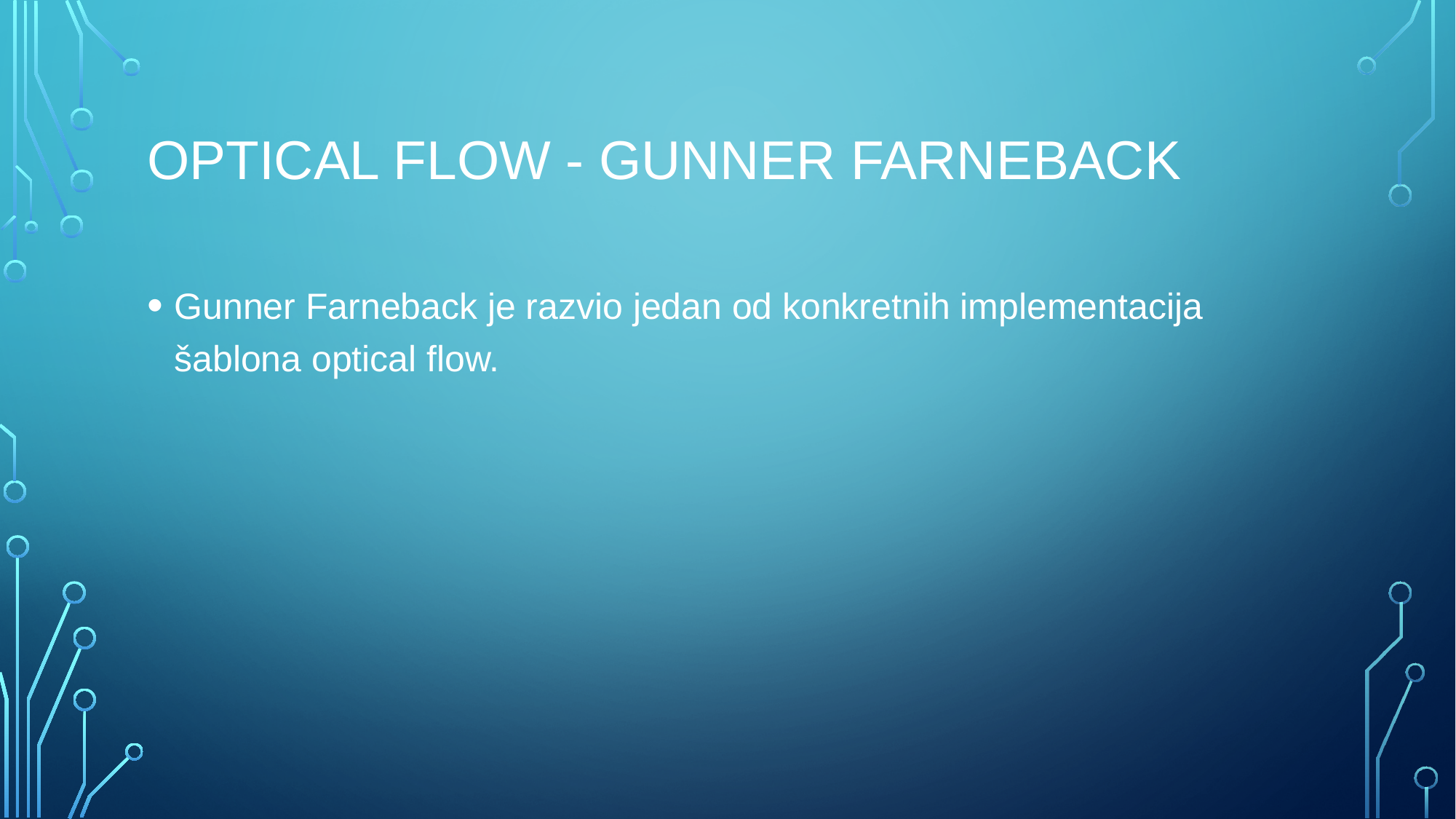

# Optical flow - Gunner Farneback
Gunner Farneback je razvio jedan od konkretnih implementacija šablona optical flow.